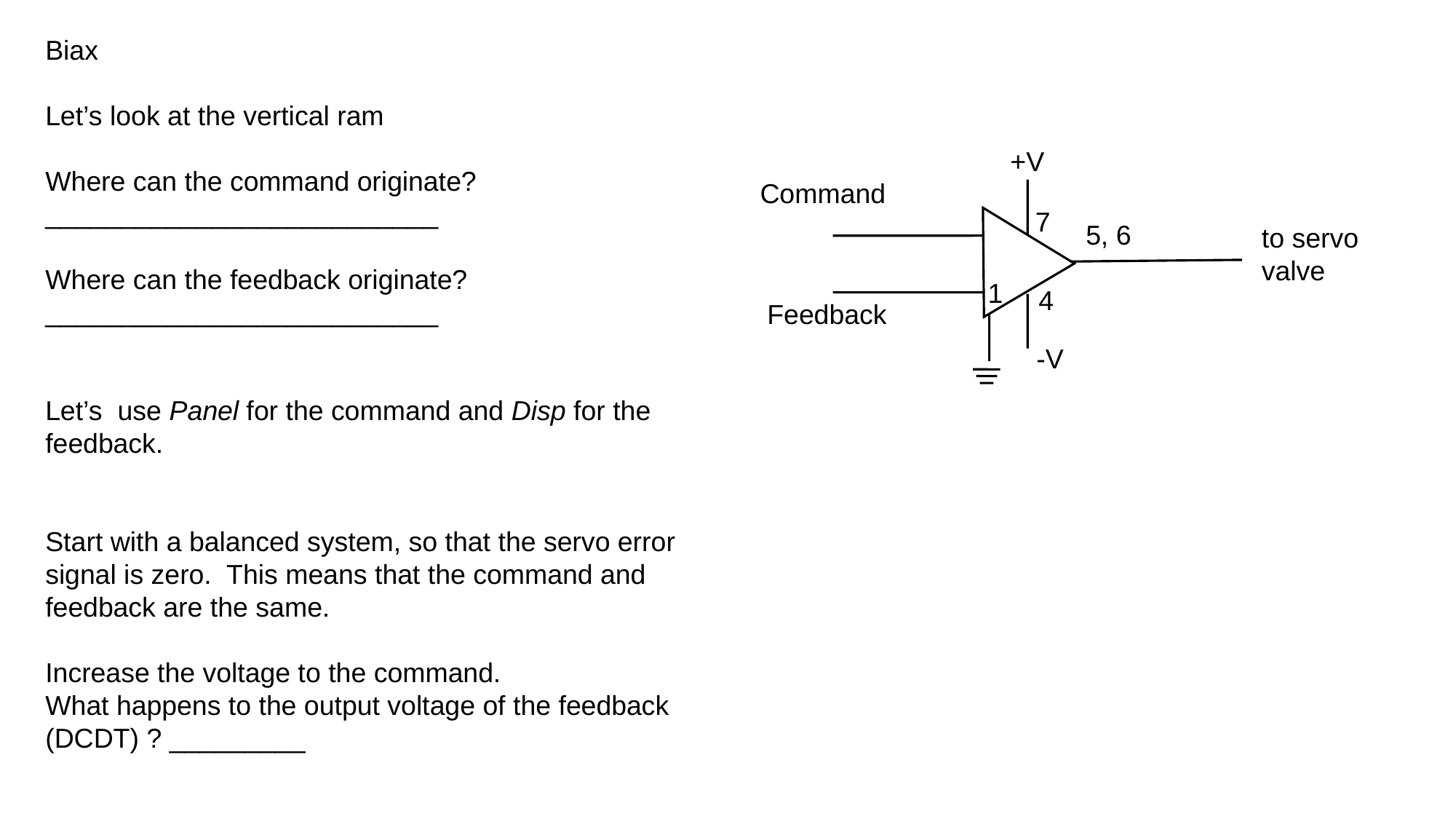

Biax

Let’s look at the vertical ram

Where can the command originate?
__________________________

Where can the feedback originate?
__________________________

Let’s  use Panel for the command and Disp for the feedback.

Start with a balanced system, so that the servo error signal is zero.  This means that the command and feedback are the same.

Increase the voltage to the command.
What happens to the output voltage of the feedback (DCDT) ? _________

+V
Command

 7
5, 6
to servo valve

1
 4
Feedback

-V